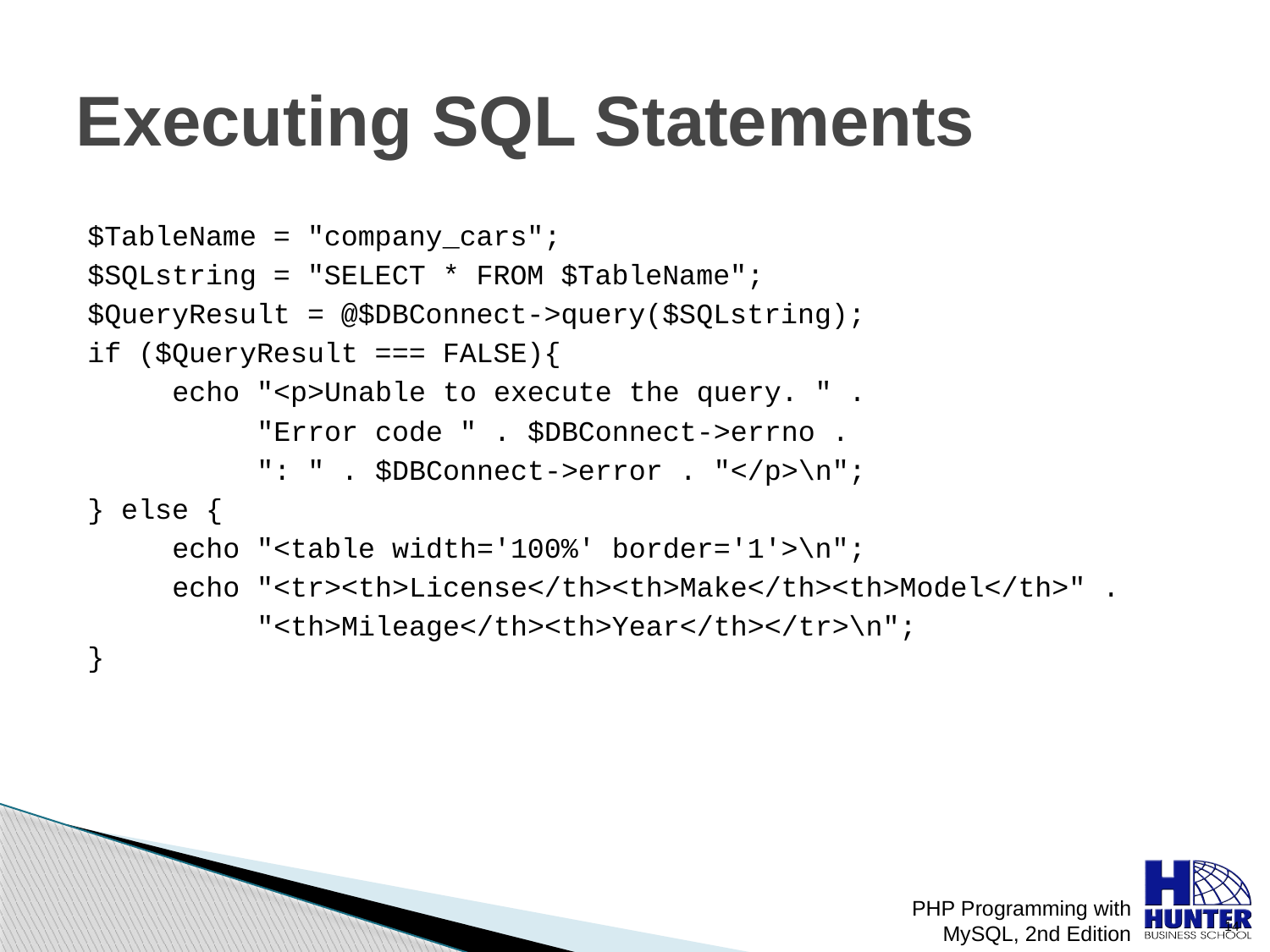

# Executing SQL Statements
$TableName = "company_cars";
$SQLstring = "SELECT * FROM $TableName";
$QueryResult = @$DBConnect->query($SQLstring);
if ($QueryResult === FALSE){
     echo "<p>Unable to execute the query. " .
          "Error code " . $DBConnect->errno .
          ": " . $DBConnect->error . "</p>\n";
} else {
     echo "<table width='100%' border='1'>\n";
     echo "<tr><th>License</th><th>Make</th><th>Model</th>" .
          "<th>Mileage</th><th>Year</th></tr>\n";
}
PHP Programming with MySQL, 2nd Edition
 14